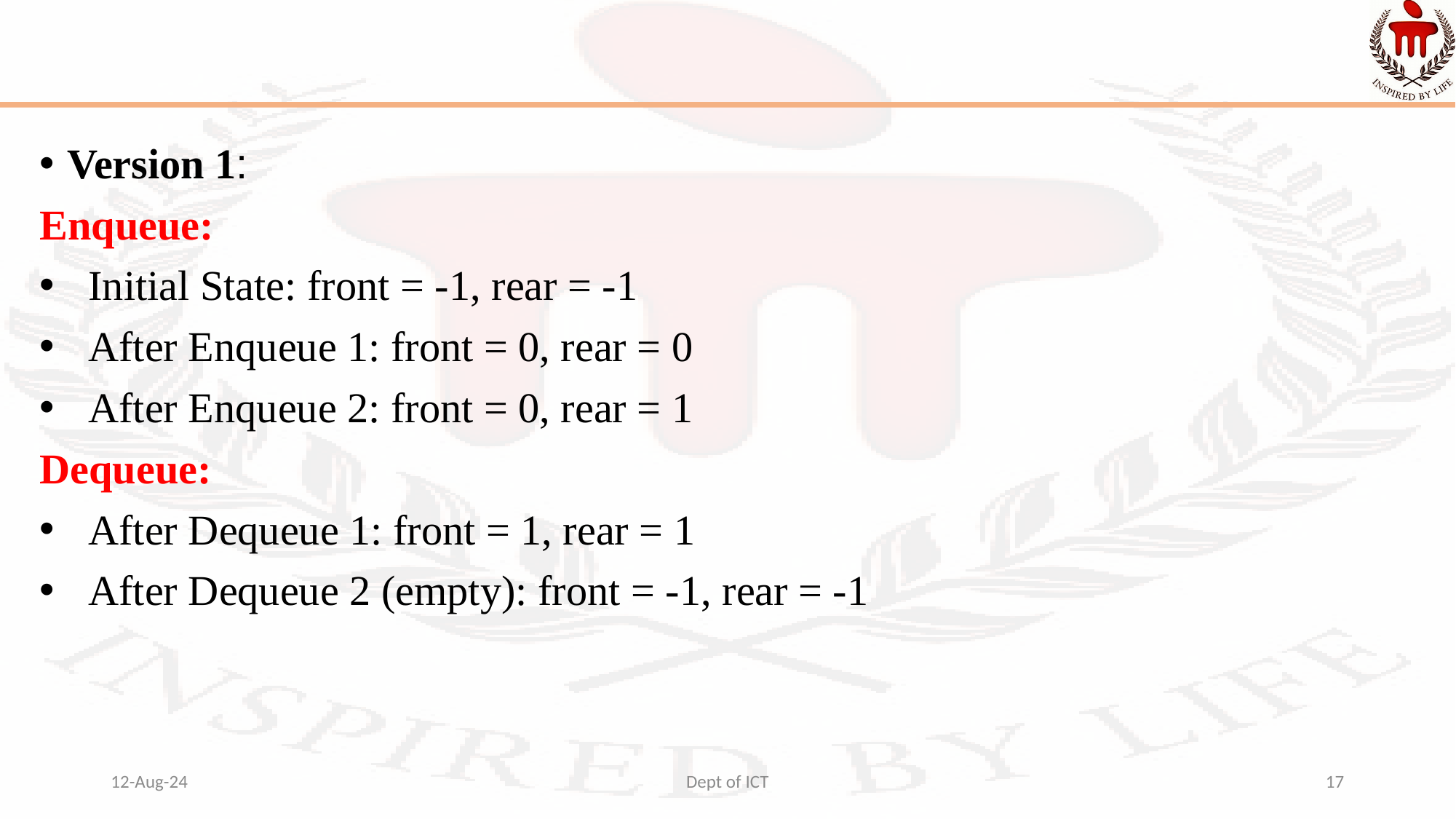

#
Version 1:
Enqueue:
  Initial State: front = -1, rear = -1
  After Enqueue 1: front = 0, rear = 0
  After Enqueue 2: front = 0, rear = 1
Dequeue:
  After Dequeue 1: front = 1, rear = 1
  After Dequeue 2 (empty): front = -1, rear = -1

12-Aug-24
Dept of ICT
17